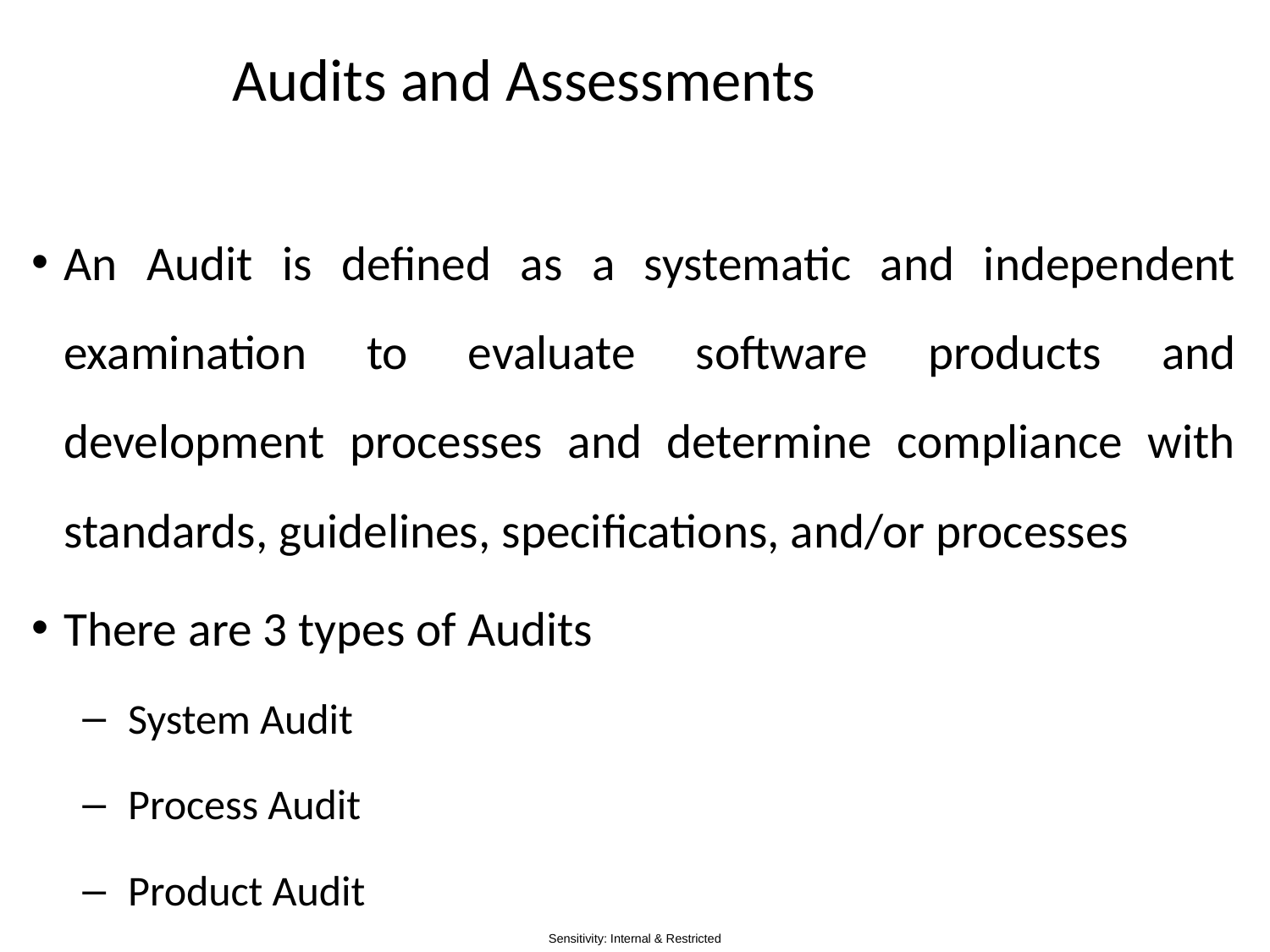

# Audits and Assessments
An Audit is defined as a systematic and independent examination to evaluate software products and development processes and determine compliance with standards, guidelines, specifications, and/or processes
There are 3 types of Audits
System Audit
Process Audit
Product Audit